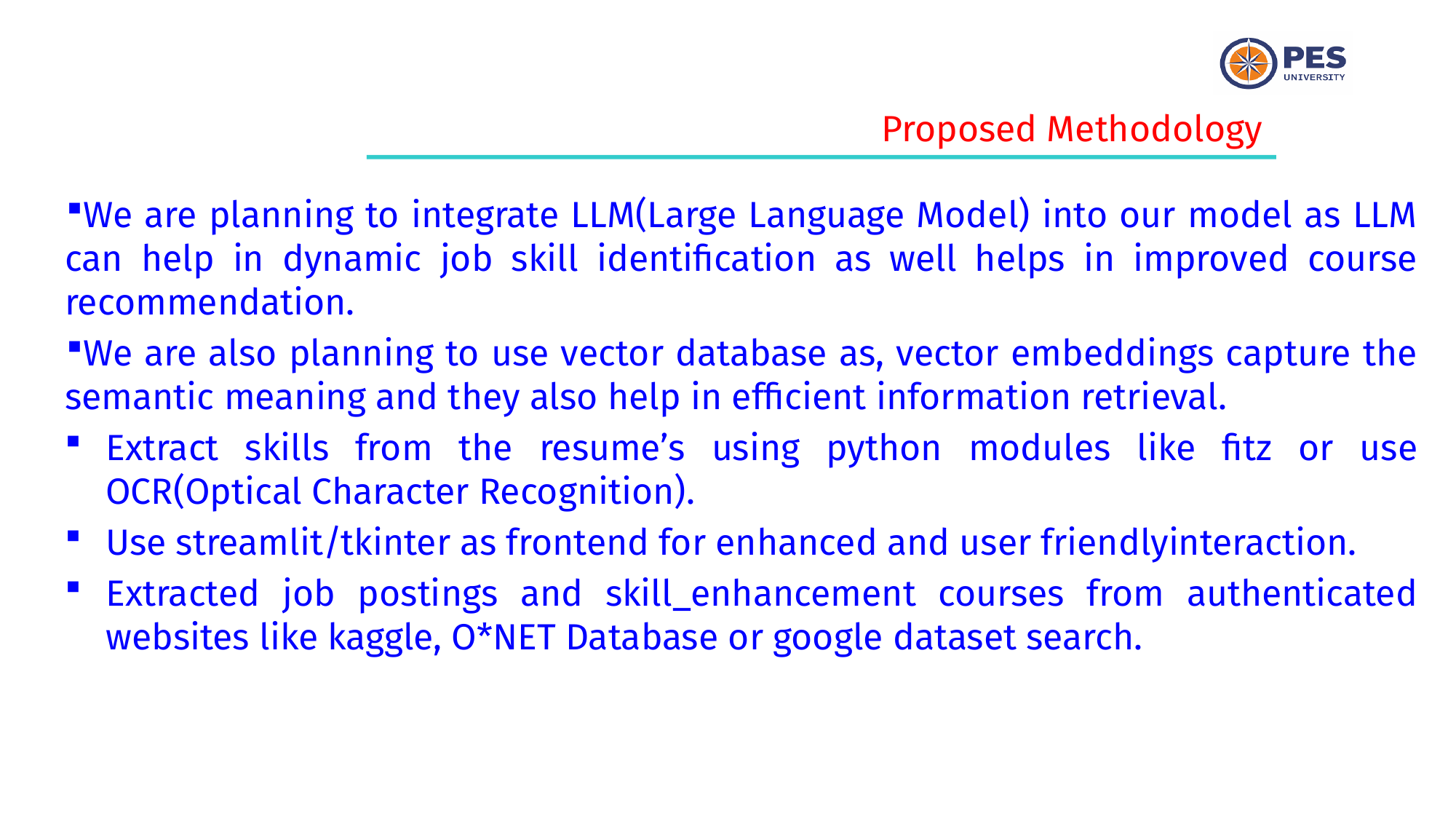

Proposed Methodology

We are planning to integrate LLM(Large Language Model) into our model as LLM can help in dynamic job skill identification as well helps in improved course recommendation.
We are also planning to use vector database as, vector embeddings capture the semantic meaning and they also help in efficient information retrieval.
Extract skills from the resume’s using python modules like fitz or use OCR(Optical Character Recognition).
Use streamlit/tkinter as frontend for enhanced and user friendlyinteraction.
Extracted job postings and skill_enhancement courses from authenticated websites like kaggle, O*NET Database or google dataset search.